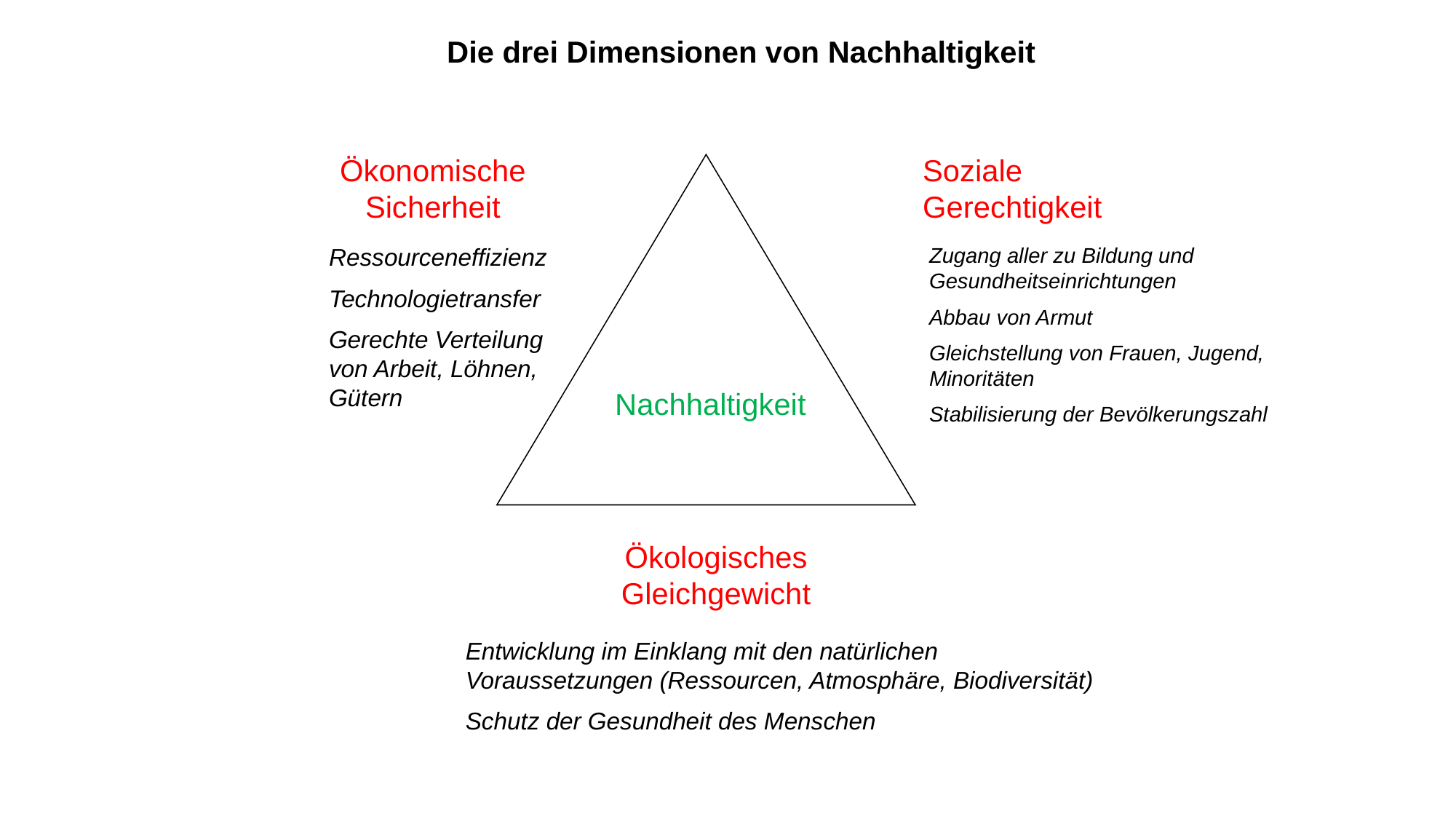

Die drei Dimensionen von Nachhaltigkeit
Soziale Gerechtigkeit
Ökonomische Sicherheit

Ressourceneffizienz
Technologietransfer
Gerechte Verteilung von Arbeit, Löhnen, Gütern
Zugang aller zu Bildung und Gesundheitseinrichtungen
Abbau von Armut
Gleichstellung von Frauen, Jugend, Minoritäten
Stabilisierung der Bevölkerungszahl
Nachhaltigkeit
Ökologisches Gleichgewicht
Entwicklung im Einklang mit den natürlichen Voraussetzungen (Ressourcen, Atmosphäre, Biodiversität)
Schutz der Gesundheit des Menschen